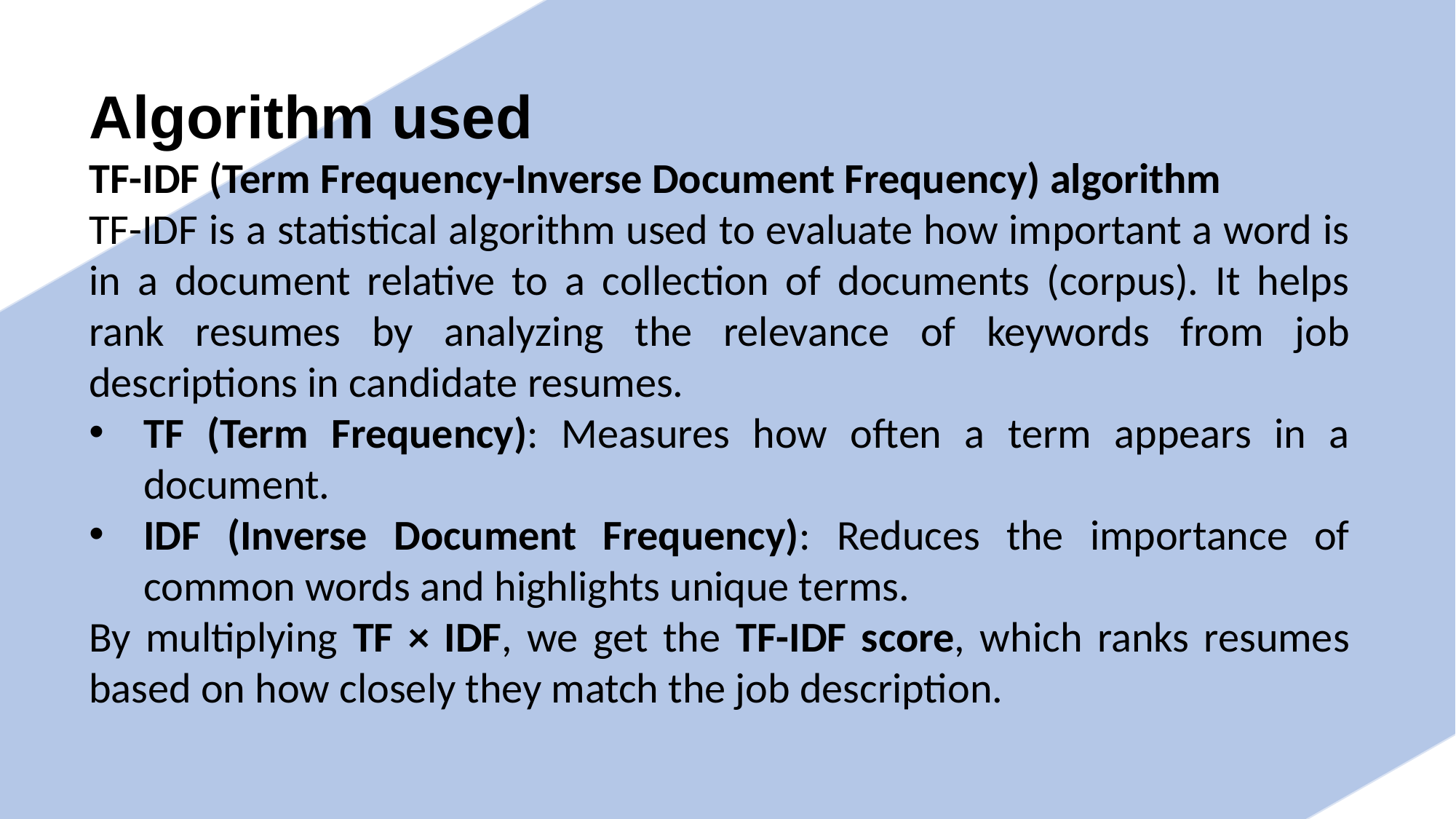

Algorithm used
TF-IDF (Term Frequency-Inverse Document Frequency) algorithm
TF-IDF is a statistical algorithm used to evaluate how important a word is in a document relative to a collection of documents (corpus). It helps rank resumes by analyzing the relevance of keywords from job descriptions in candidate resumes.
TF (Term Frequency): Measures how often a term appears in a document.
IDF (Inverse Document Frequency): Reduces the importance of common words and highlights unique terms.
By multiplying TF × IDF, we get the TF-IDF score, which ranks resumes based on how closely they match the job description.